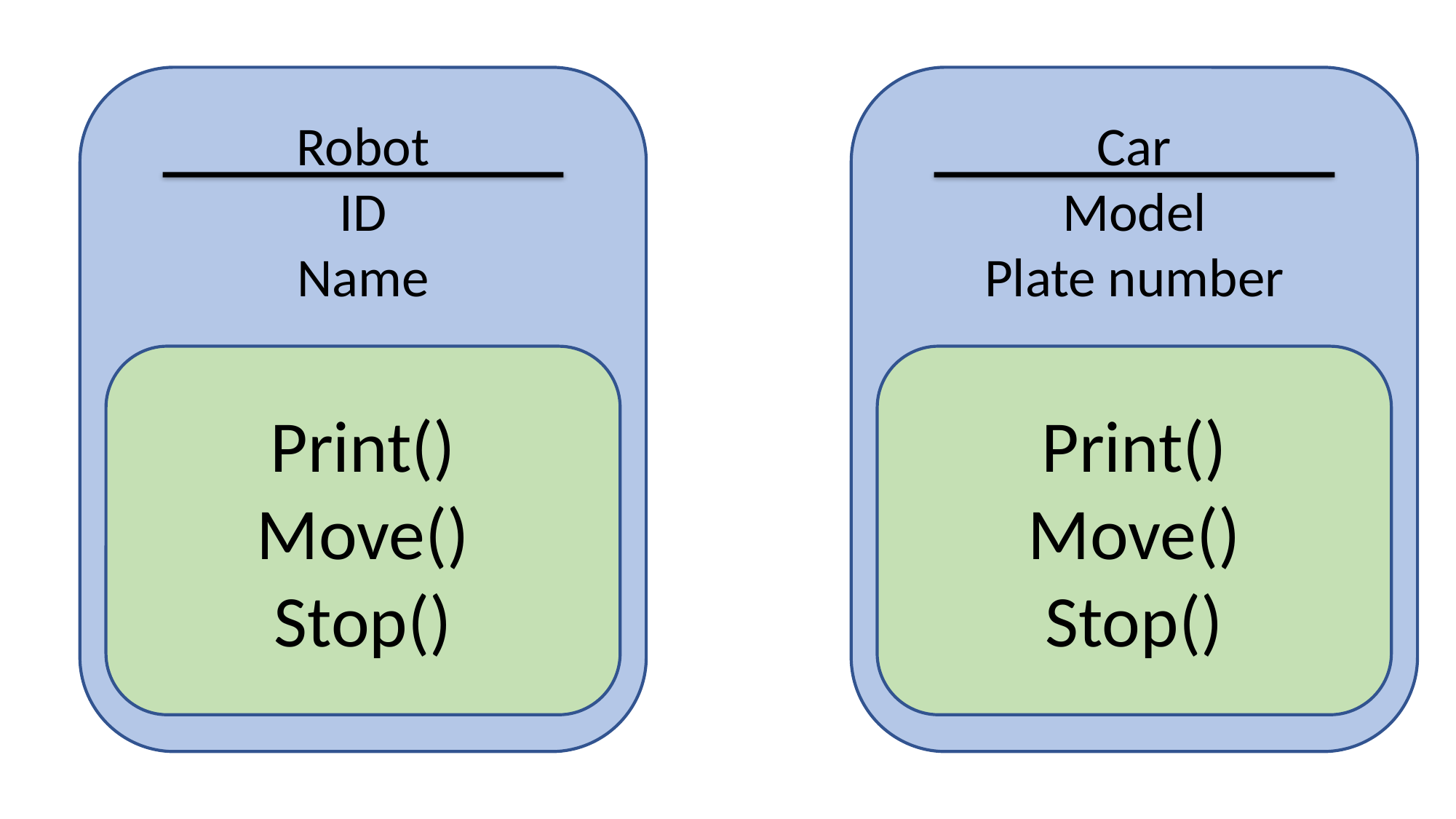

Model
Plate number
Model
Plate number
Robot
ID
Name
Car
Model
Plate number

Print()
Move()
Stop()
Print()
Move()
Stop()